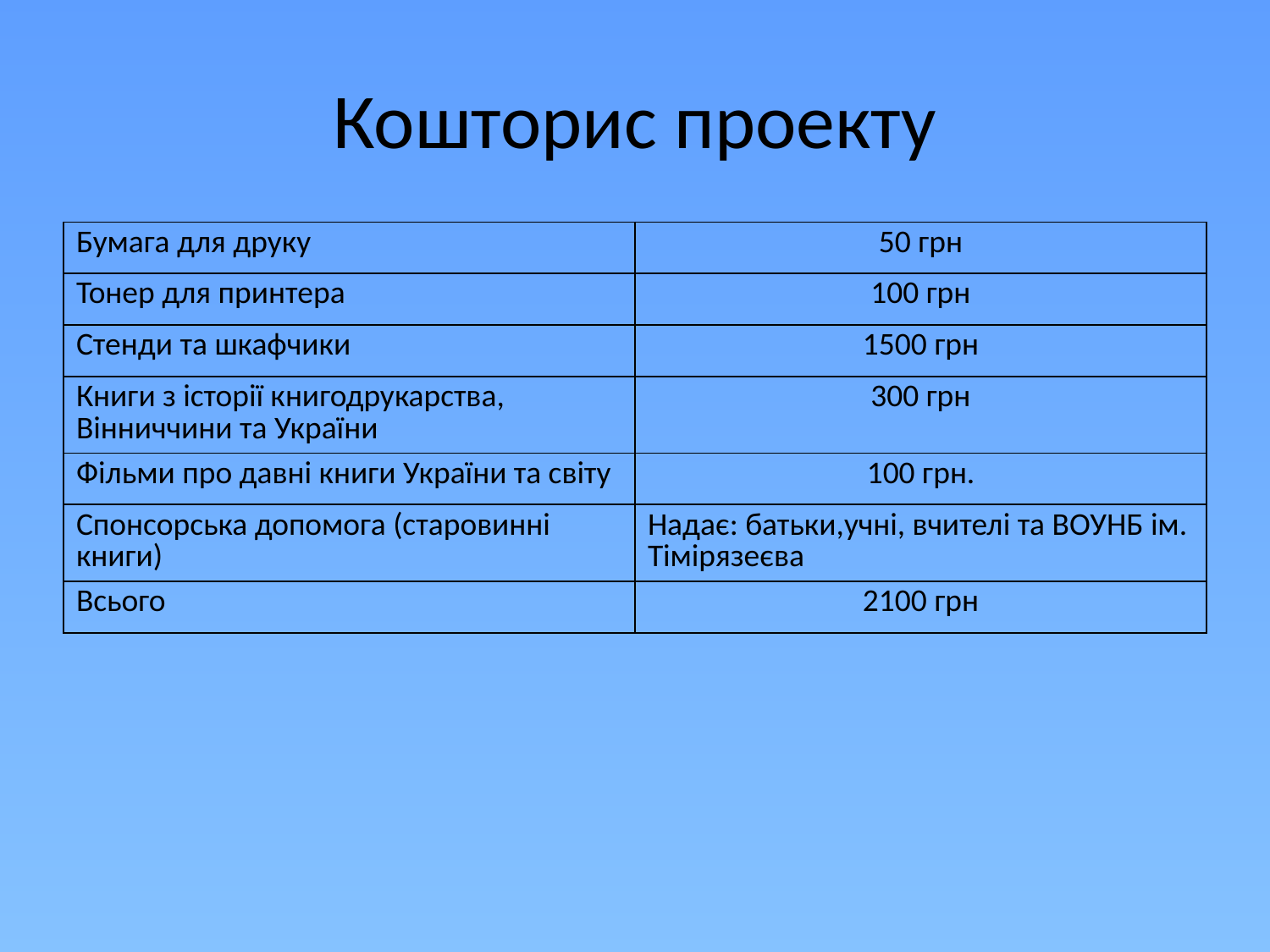

# Кошторис проекту
| Бумага для друку | 50 грн |
| --- | --- |
| Тонер для принтера | 100 грн |
| Стенди та шкафчики | 1500 грн |
| Книги з історії книгодрукарства, Вінниччини та України | 300 грн |
| Фільми про давні книги України та світу | 100 грн. |
| Спонсорська допомога (старовинні книги) | Надає: батьки,учні, вчителі та ВОУНБ ім. Тімірязеєва |
| Всього | 2100 грн |